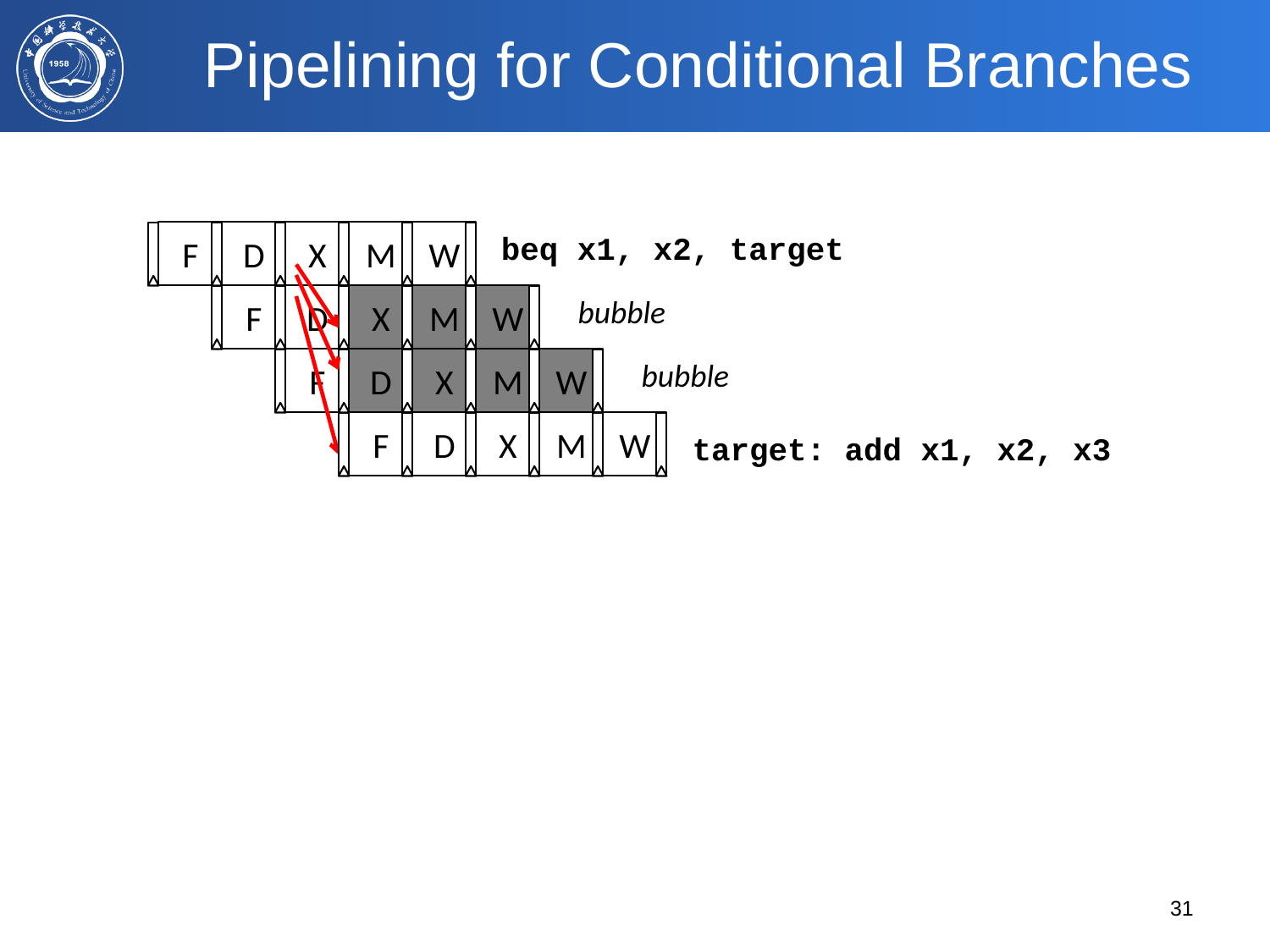

# Pipelining for Conditional Branches

F

D

F

X

D

bubble
F

bubble
M

W

beq x1, x2, target
X

M

W

D

X

M

W

F

D

X

M

W

target: add x1, x2, x3
31